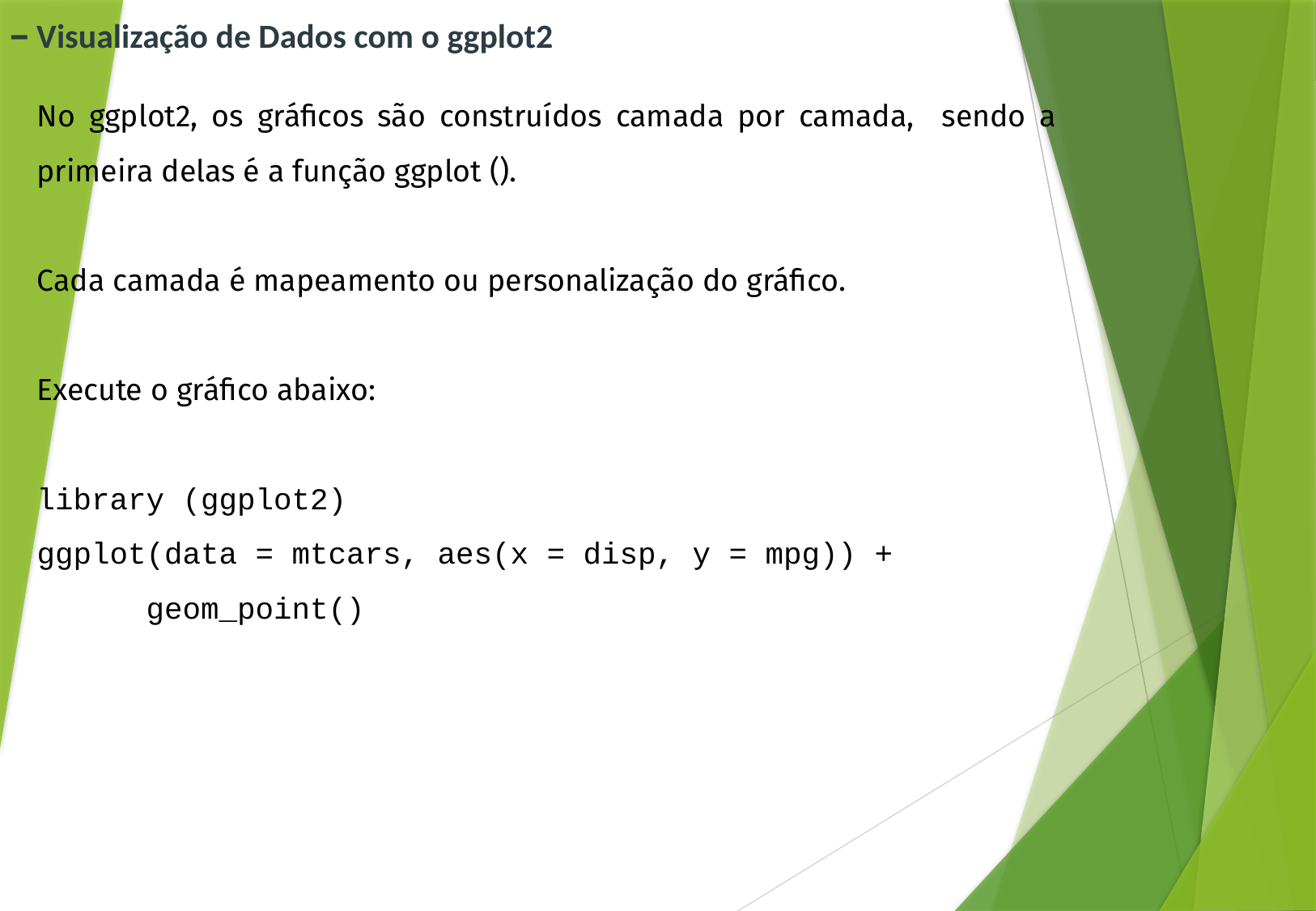

# – Visualização de Dados com o ggplot2
No ggplot2, os gráficos são construídos camada por camada,  sendo a primeira delas é a função ggplot ().

Cada camada é mapeamento ou personalização do gráfico.

Execute o gráfico abaixo:

library (ggplot2)
ggplot(data = mtcars, aes(x = disp, y = mpg)) +
      geom_point()